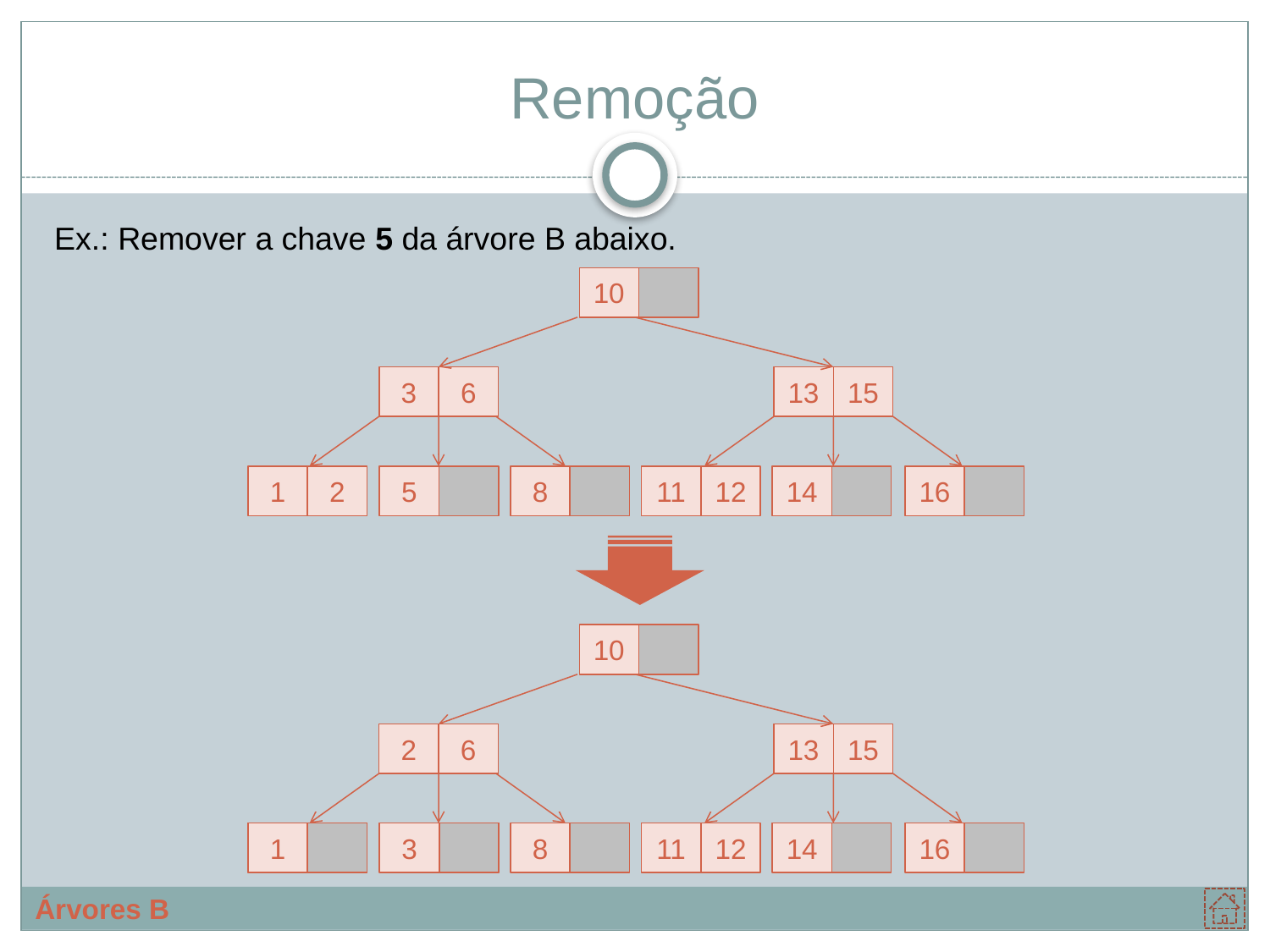

# Remoção
Ex.: Remover a chave 5 da árvore B abaixo.

10

3
6
13
15
1
2
5

8

11
12
14

16

10

3
6
13
15
1
2
5

8

11
12
14

16

2
6
1

3

Árvores B